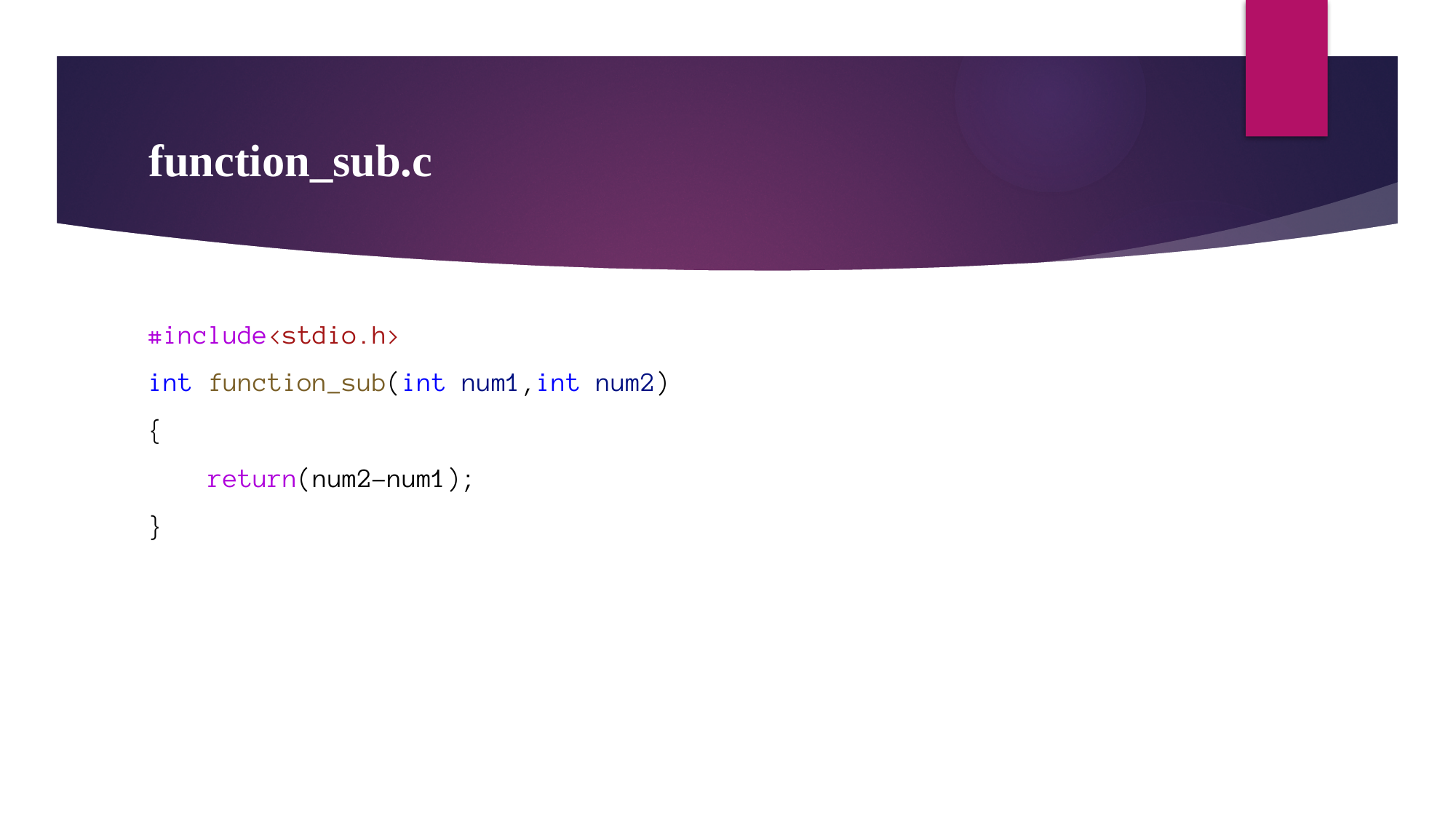

# function_sub.c
#include<stdio.h>
int function_sub(int num1,int num2)
{
    return(num2-num1);
}